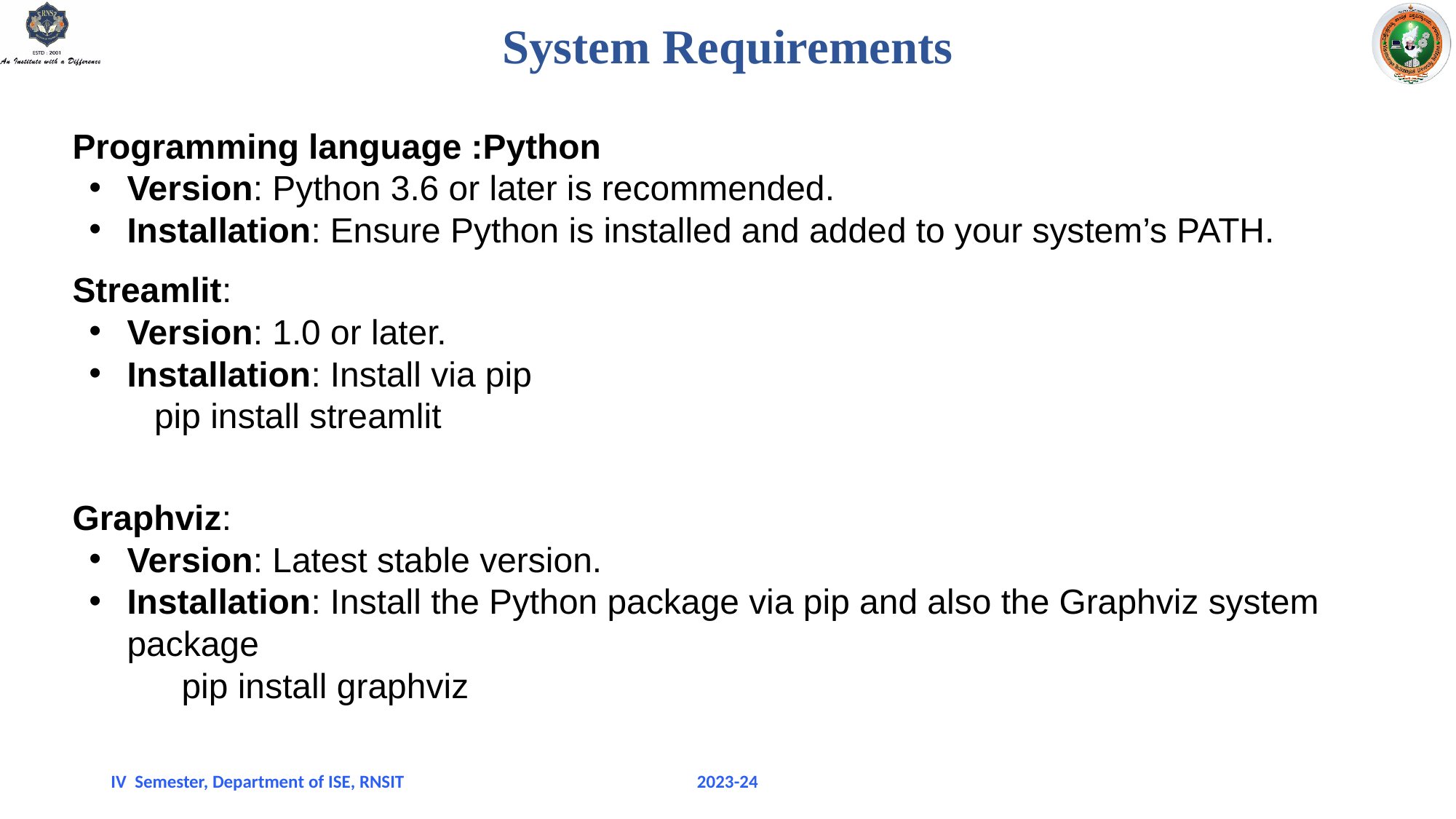

# System Requirements
Programming language :Python
Version: Python 3.6 or later is recommended.
Installation: Ensure Python is installed and added to your system’s PATH.
Streamlit:
Version: 1.0 or later.
Installation: Install via pip
pip install streamlit

Graphviz:
Version: Latest stable version.
Installation: Install the Python package via pip and also the Graphviz system package
pip install graphviz
6
IV  Semester, Department of ISE, RNSIT
2023-24